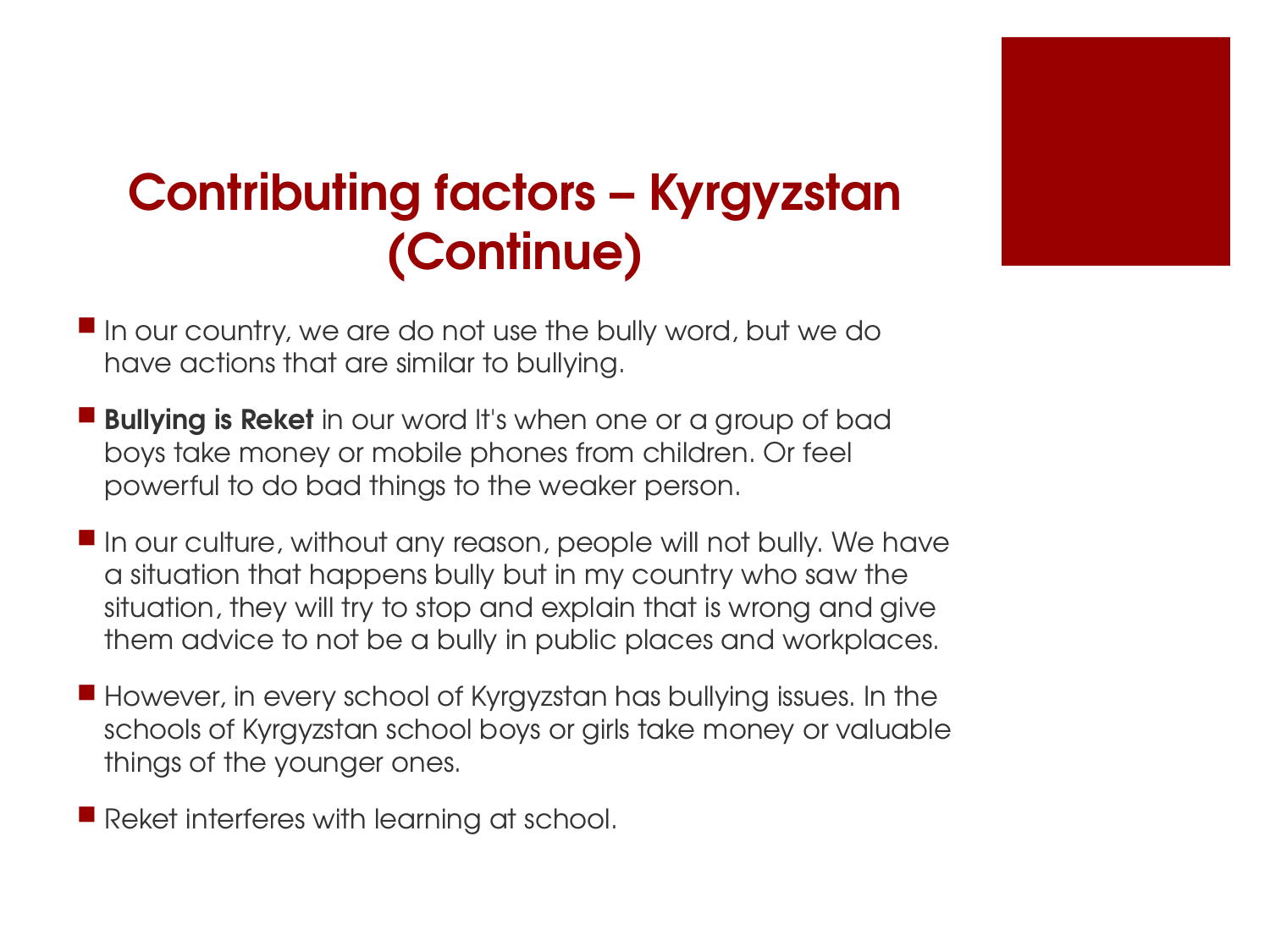

# Contributing factors – Kyrgyzstan (Continue)
In our country, we are do not use the bully word, but we do have actions that are similar to bullying.
Bullying is Reket in our word It's when one or a group of bad boys take money or mobile phones from children. Or feel powerful to do bad things to the weaker person.
In our culture, without any reason, people will not bully. We have a situation that happens bully but in my country who saw the situation, they will try to stop and explain that is wrong and give them advice to not be a bully in public places and workplaces.
However, in every school of Kyrgyzstan has bullying issues. In the schools of Kyrgyzstan school boys or girls take money or valuable things of the younger ones.
Reket interferes with learning at school.